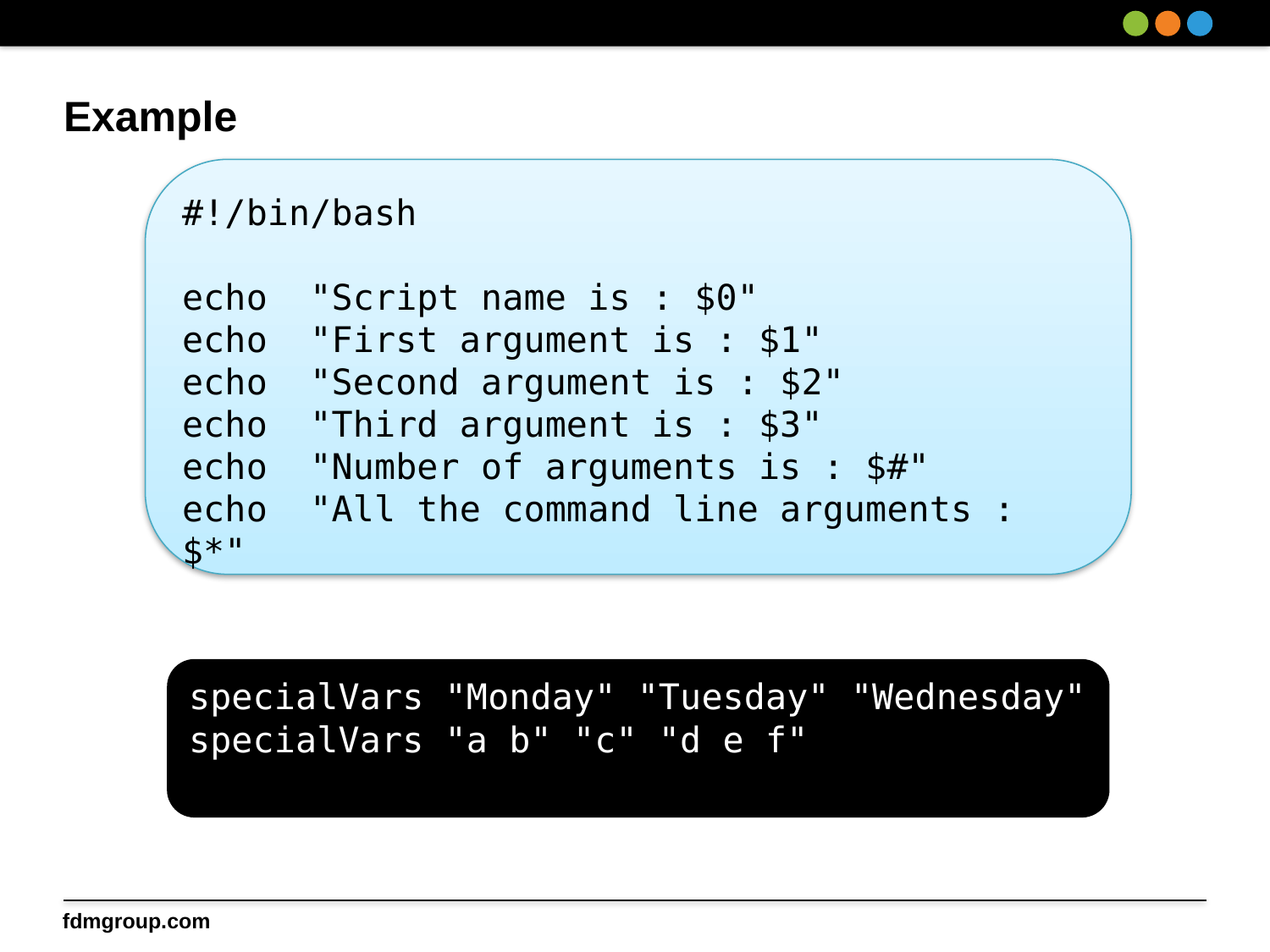

# Example
#!/bin/bash

echo  "Script name is : $0"
echo  "First argument is : $1"
echo  "Second argument is : $2"
echo  "Third argument is : $3"
echo  "Number of arguments is : $#"
echo  "All the command line arguments : $*"

specialVars "Monday" "Tuesday" "Wednesday"
specialVars "a b" "c" "d e f"